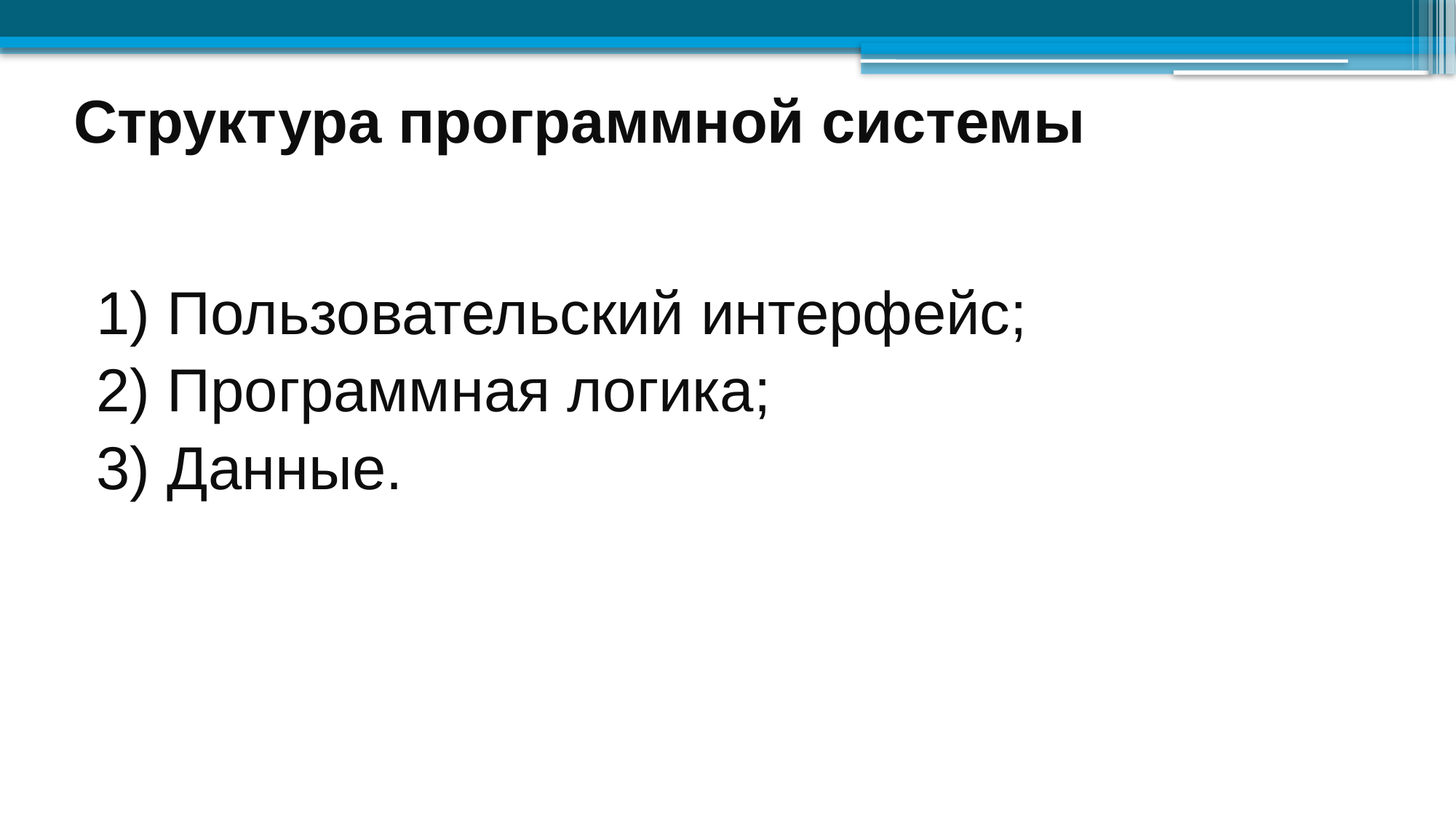

# Структура программной системы
1) Пользовательский интерфейс;
2) Программная логика;
3) Данные.